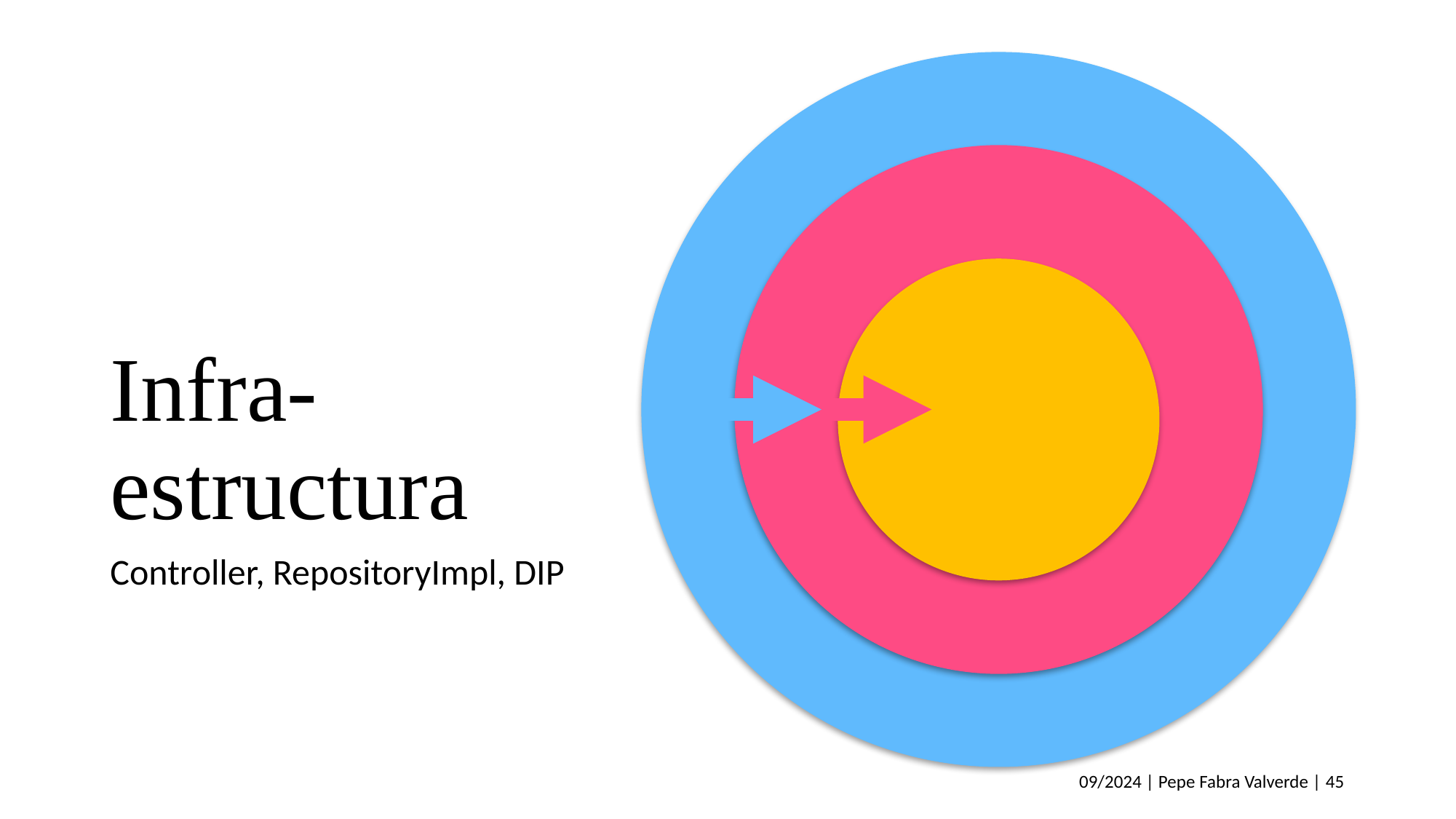

# Infra-estructura

Controller, RepositoryImpl, DIP
09/2024 | Pepe Fabra Valverde | 45